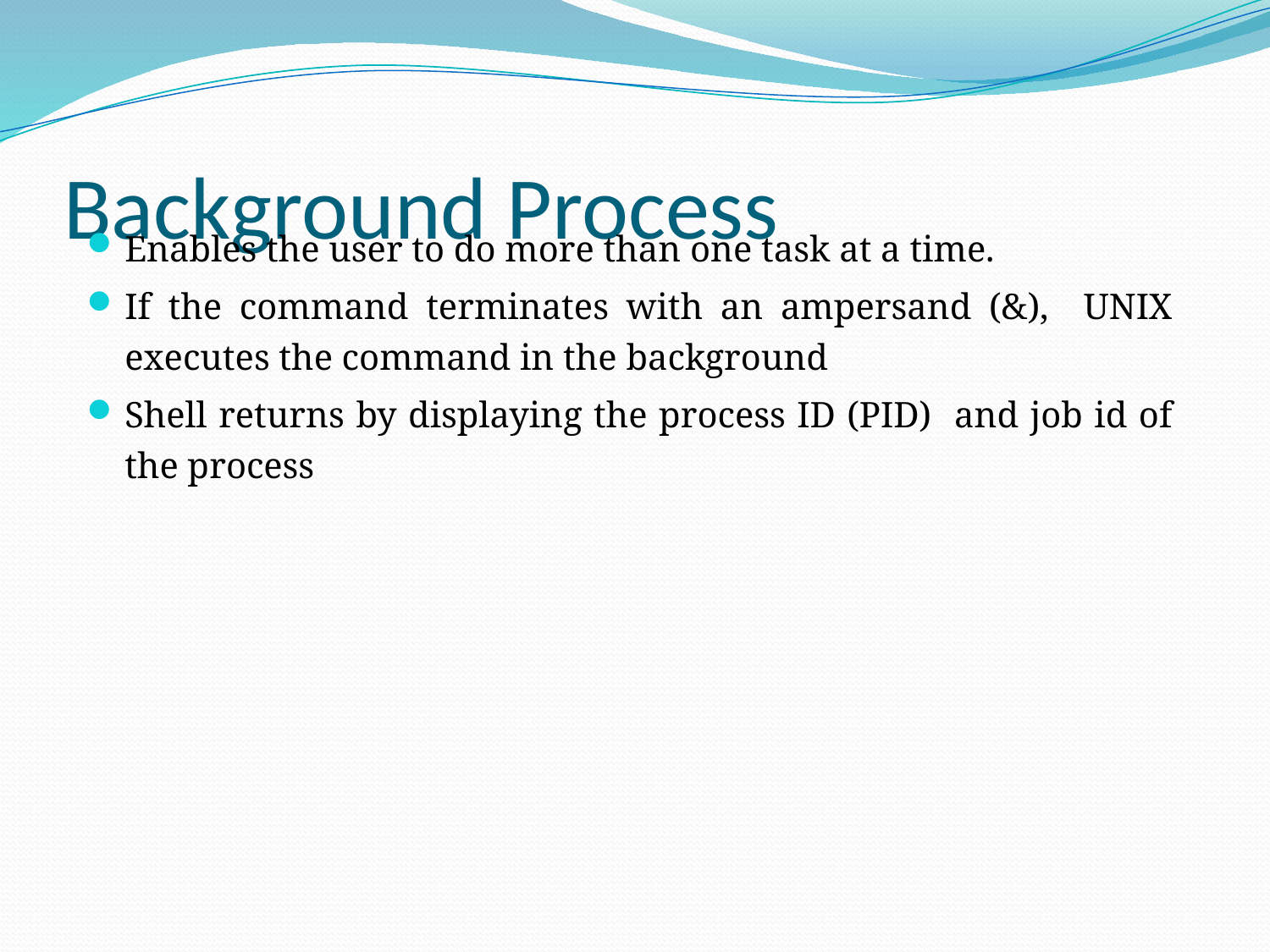

# Background Process
Enables the user to do more than one task at a time.
If the command terminates with an ampersand (&),  UNIX executes the command in the background
Shell returns by displaying the process ID (PID)  and job id of the process